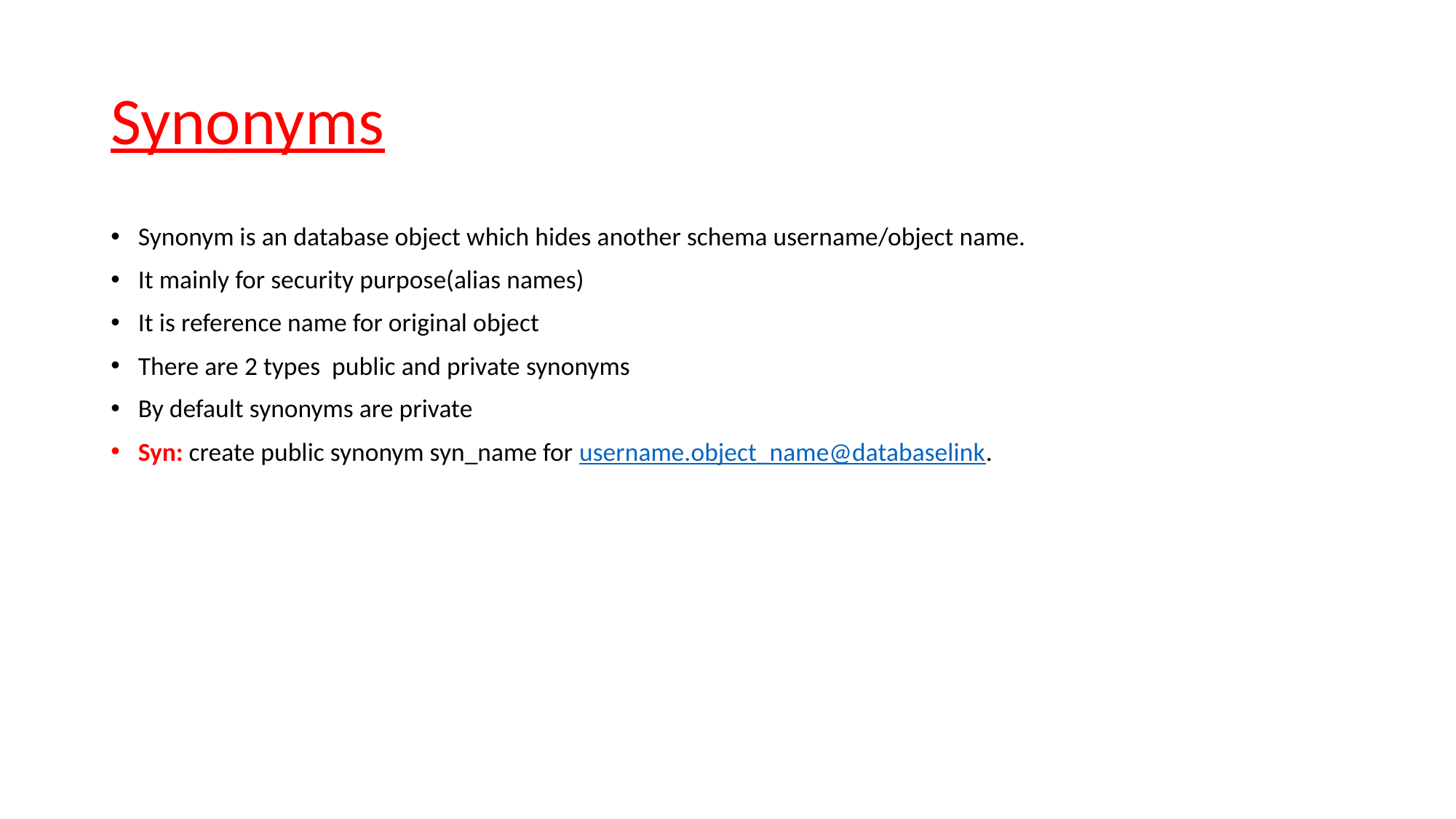

# Synonyms
Synonym is an database object which hides another schema username/object name.
It mainly for security purpose(alias names)
It is reference name for original object
There are 2 types  public and private synonyms
By default synonyms are private
Syn: create public synonym syn_name for username.object_name@databaselink.